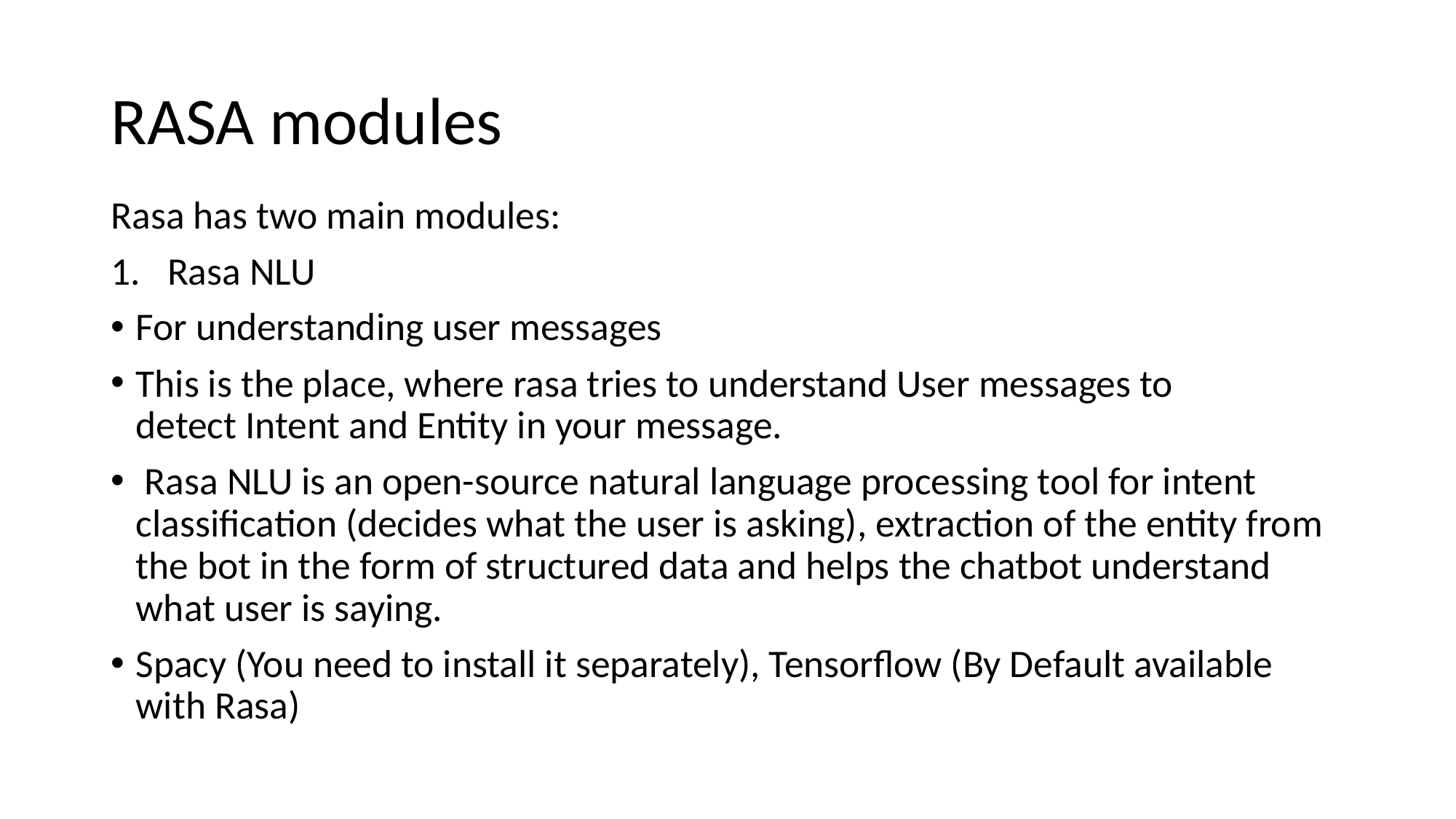

# RASA modules
Rasa has two main modules:
Rasa NLU
For understanding user messages
This is the place, where rasa tries to understand User messages to detect Intent and Entity in your message.
 Rasa NLU is an open-source natural language processing tool for intent classification (decides what the user is asking), extraction of the entity from the bot in the form of structured data and helps the chatbot understand what user is saying.
Spacy (You need to install it separately), Tensorflow (By Default available with Rasa)